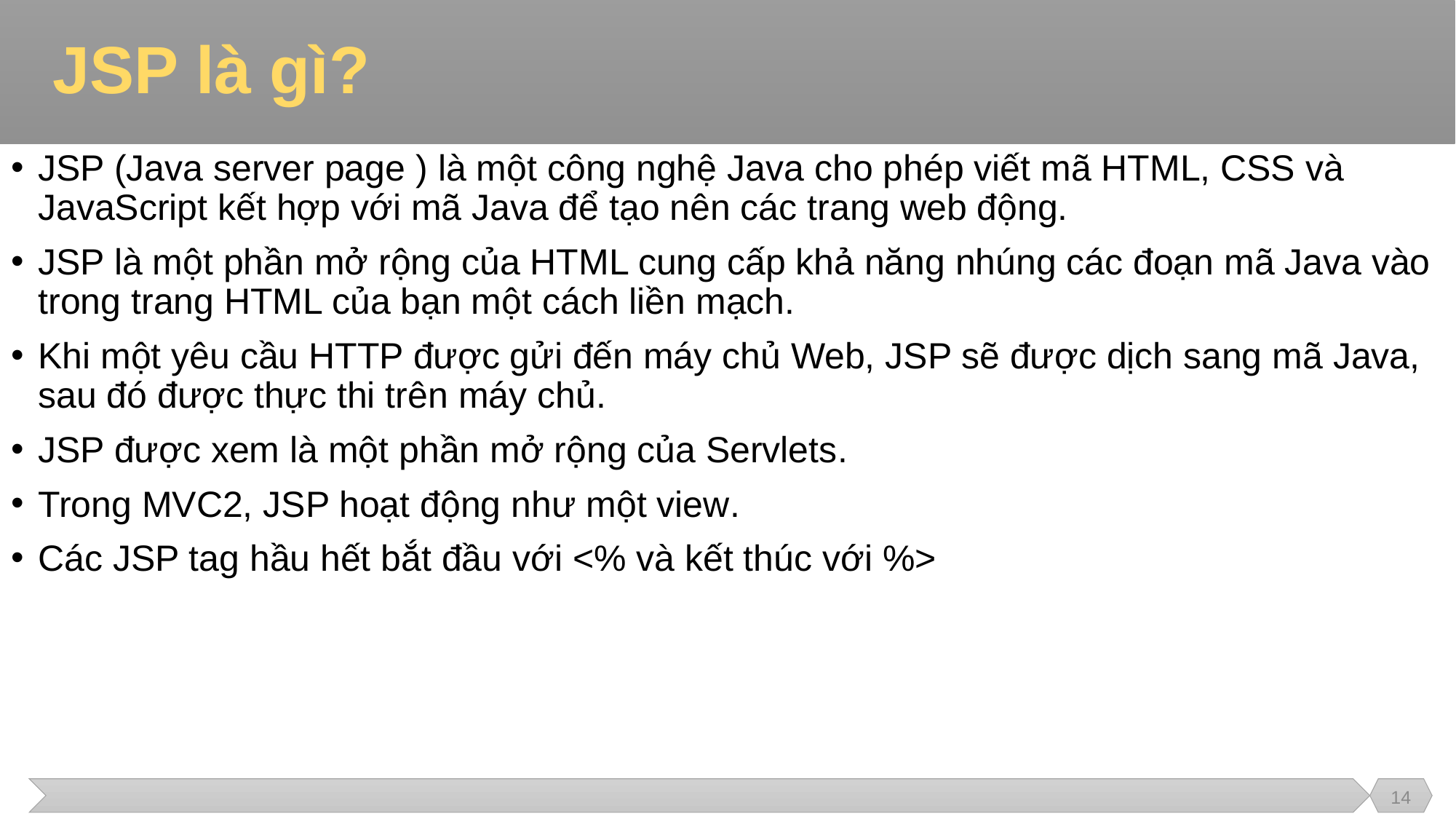

# JSP là gì?
JSP (Java server page ) là một công nghệ Java cho phép viết mã HTML, CSS và JavaScript kết hợp với mã Java để tạo nên các trang web động.
JSP là một phần mở rộng của HTML cung cấp khả năng nhúng các đoạn mã Java vào trong trang HTML của bạn một cách liền mạch.
Khi một yêu cầu HTTP được gửi đến máy chủ Web, JSP sẽ được dịch sang mã Java, sau đó được thực thi trên máy chủ.
JSP được xem là một phần mở rộng của Servlets.
Trong MVC2, JSP hoạt động như một view.
Các JSP tag hầu hết bắt đầu với <% và kết thúc với %>
14